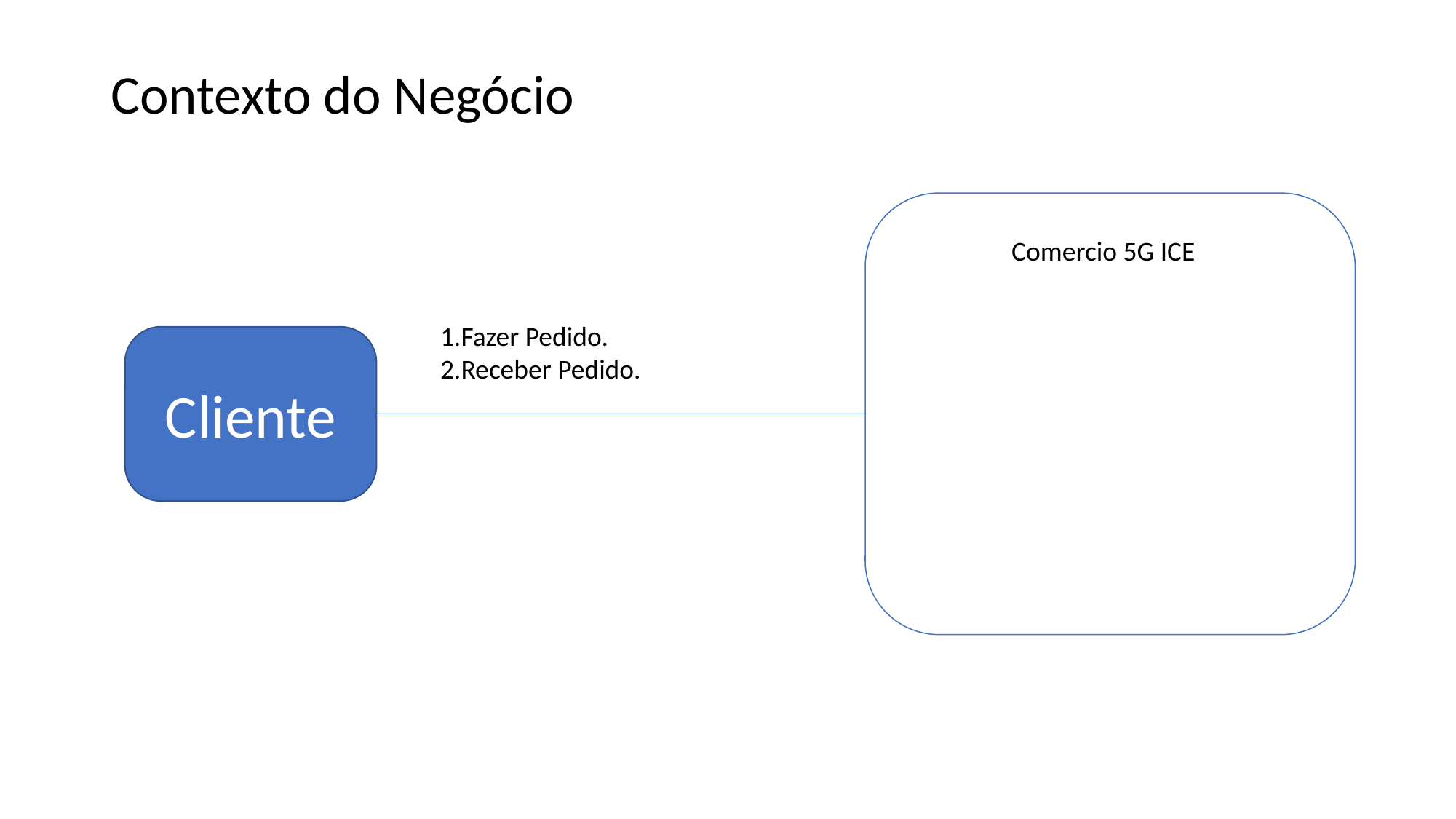

Contexto do Negócio

Comercio 5G ICE
1.Fazer Pedido.
2.Receber Pedido.
Cliente